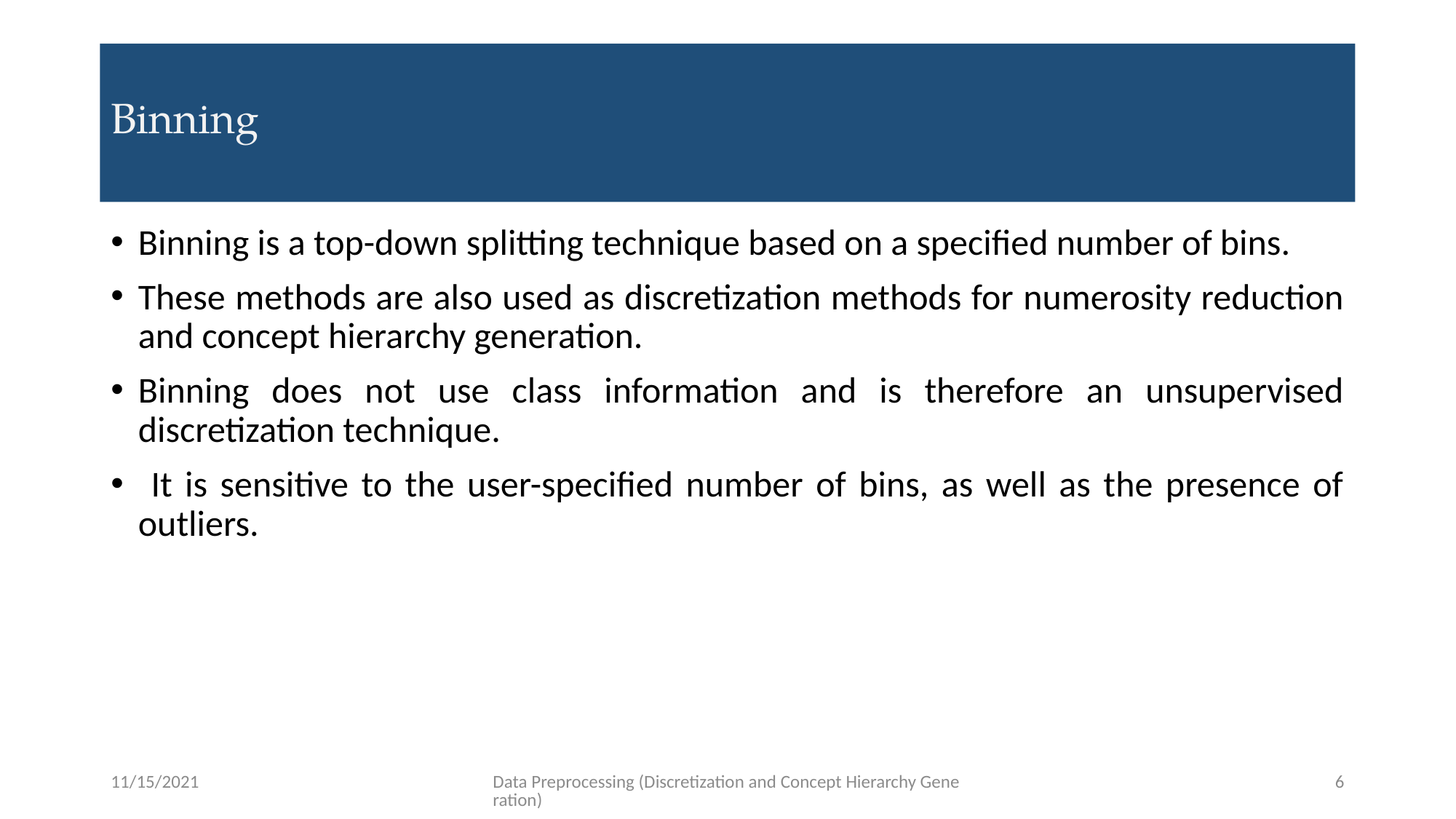

# Binning
Binning is a top-down splitting technique based on a specified number of bins.
These methods are also used as discretization methods for numerosity reduction and concept hierarchy generation.
Binning does not use class information and is therefore an unsupervised discretization technique.
 It is sensitive to the user-specified number of bins, as well as the presence of outliers.
11/15/2021
Data Preprocessing (Discretization and Concept Hierarchy Generation)
6